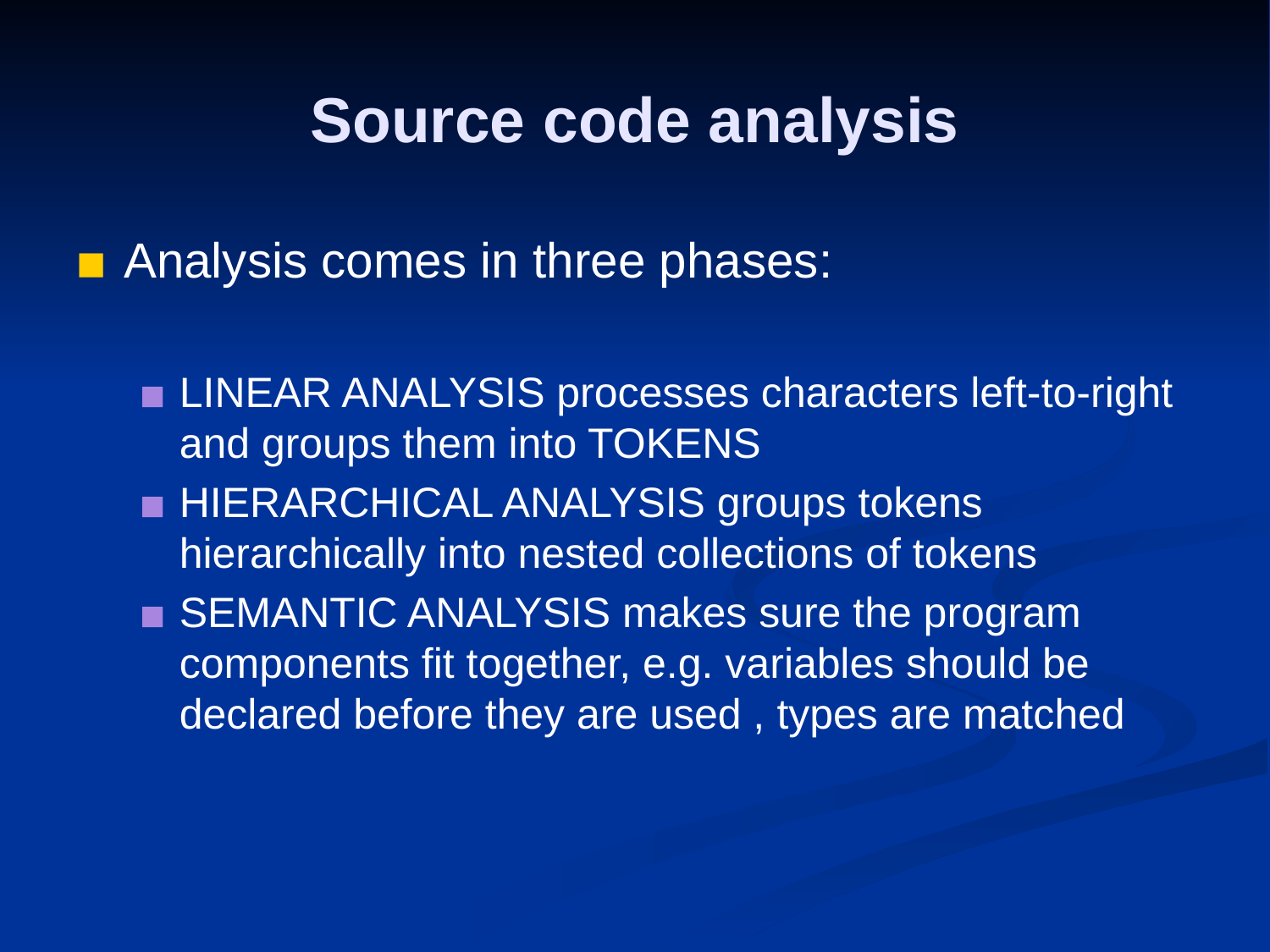

# Source code analysis
Analysis comes in three phases:

LINEAR ANALYSIS processes characters left-to-right and groups them into TOKENS
HIERARCHICAL ANALYSIS groups tokens hierarchically into nested collections of tokens
SEMANTIC ANALYSIS makes sure the program components fit together, e.g. variables should be declared before they are used , types are matched